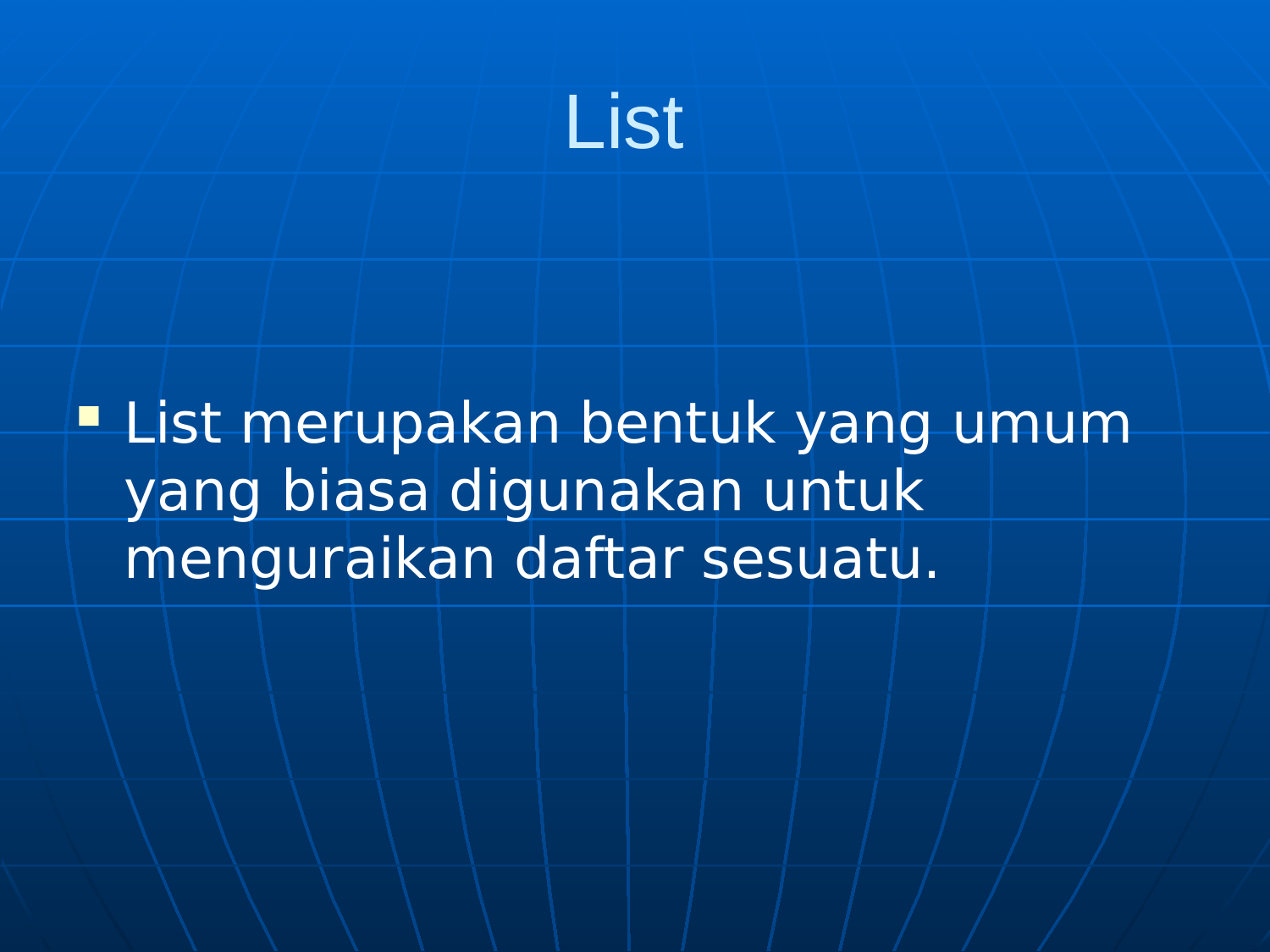

# List

List merupakan bentuk yang umum yang biasa digunakan untuk menguraikan daftar sesuatu.